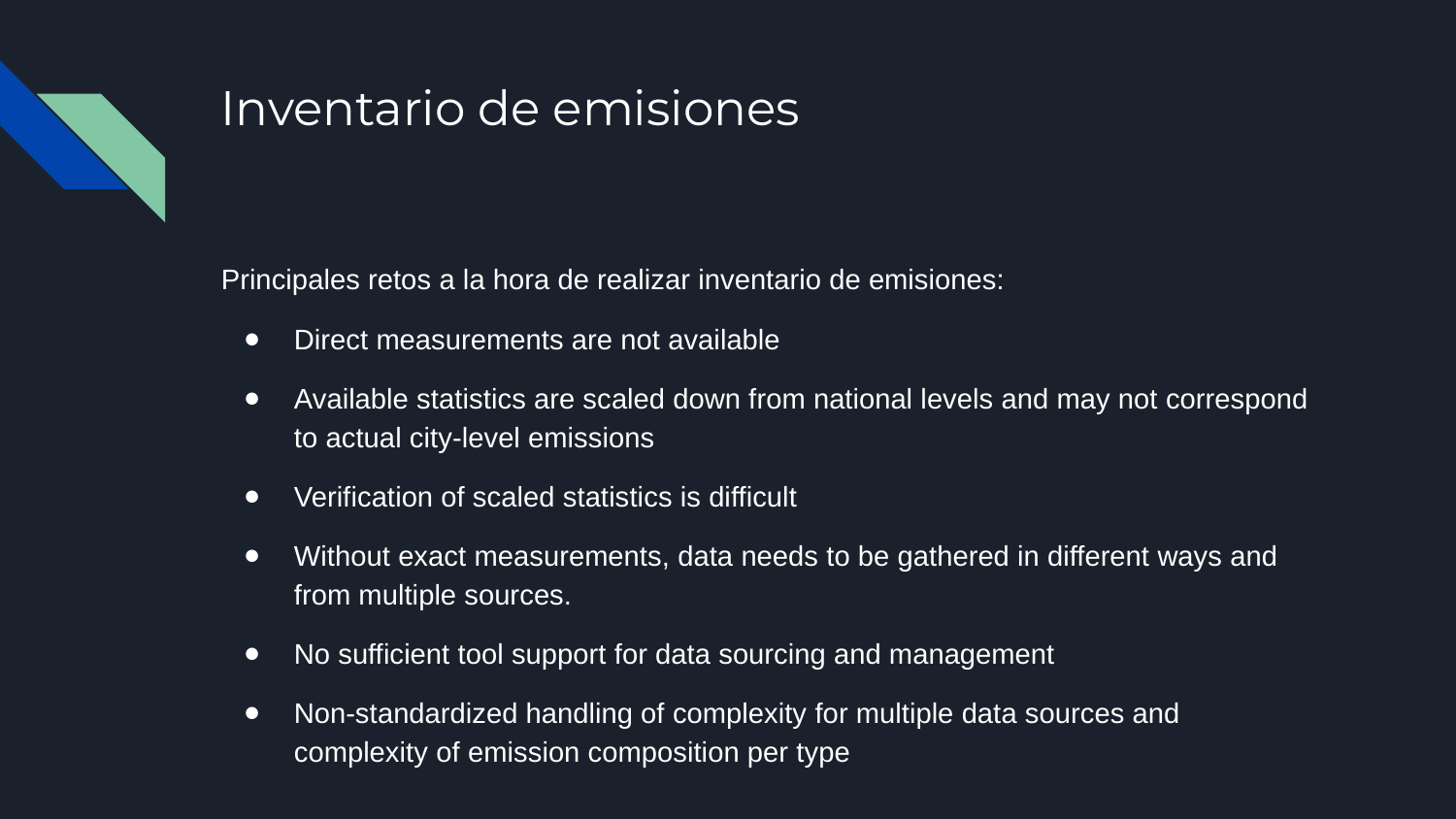

# Inventario de emisiones
Principales retos a la hora de realizar inventario de emisiones:
Direct measurements are not available
Available statistics are scaled down from national levels and may not correspond to actual city-level emissions
Verification of scaled statistics is difficult
Without exact measurements, data needs to be gathered in different ways and from multiple sources.
No sufficient tool support for data sourcing and management
Non-standardized handling of complexity for multiple data sources and complexity of emission composition per type